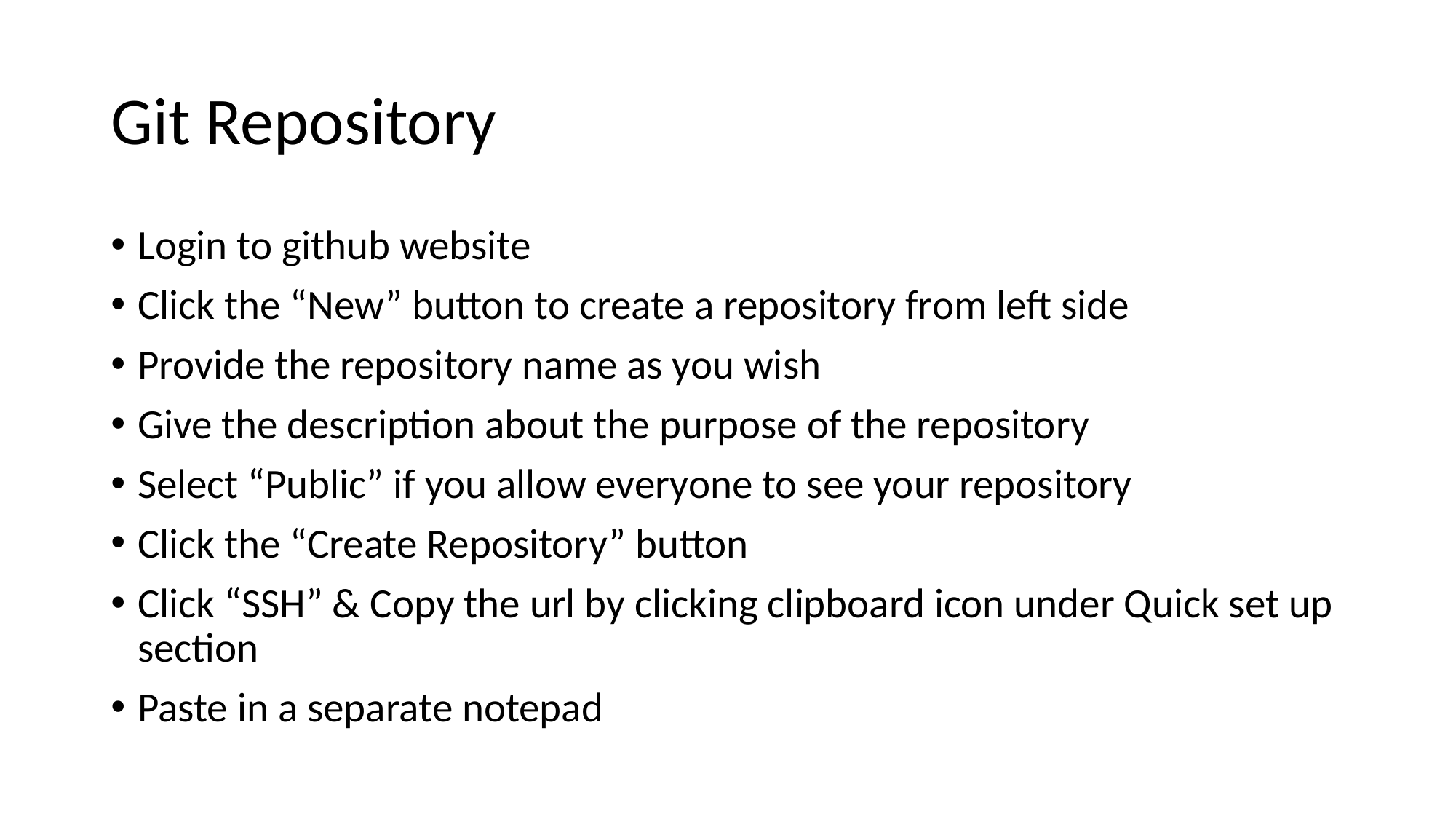

# Git Repository
Login to github website
Click the “New” button to create a repository from left side
Provide the repository name as you wish
Give the description about the purpose of the repository
Select “Public” if you allow everyone to see your repository
Click the “Create Repository” button
Click “SSH” & Copy the url by clicking clipboard icon under Quick set up section
Paste in a separate notepad